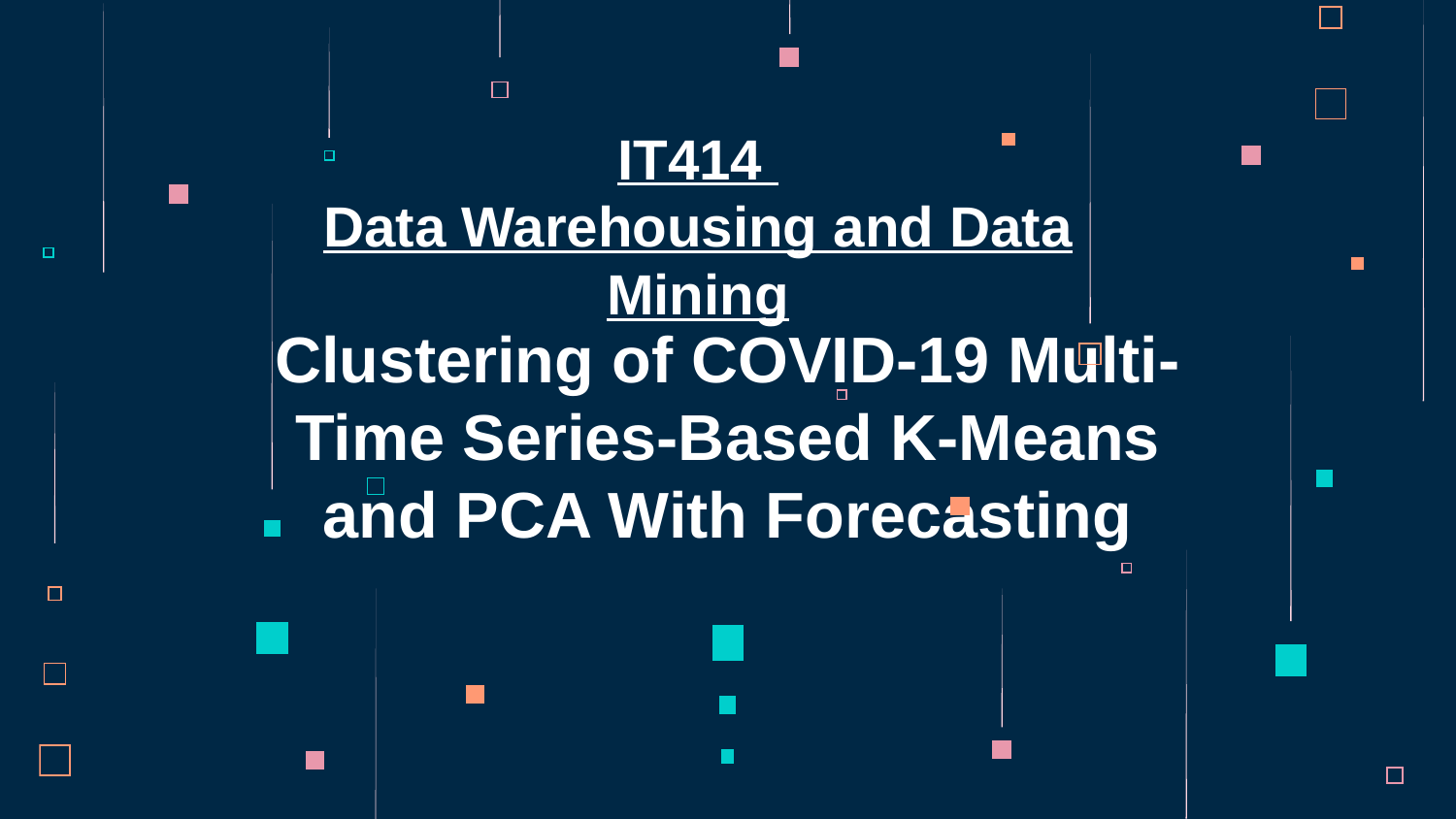

IT414
Data Warehousing and Data Mining

# Clustering of COVID-19 Multi-Time Series-Based K-Means and PCA With Forecasting